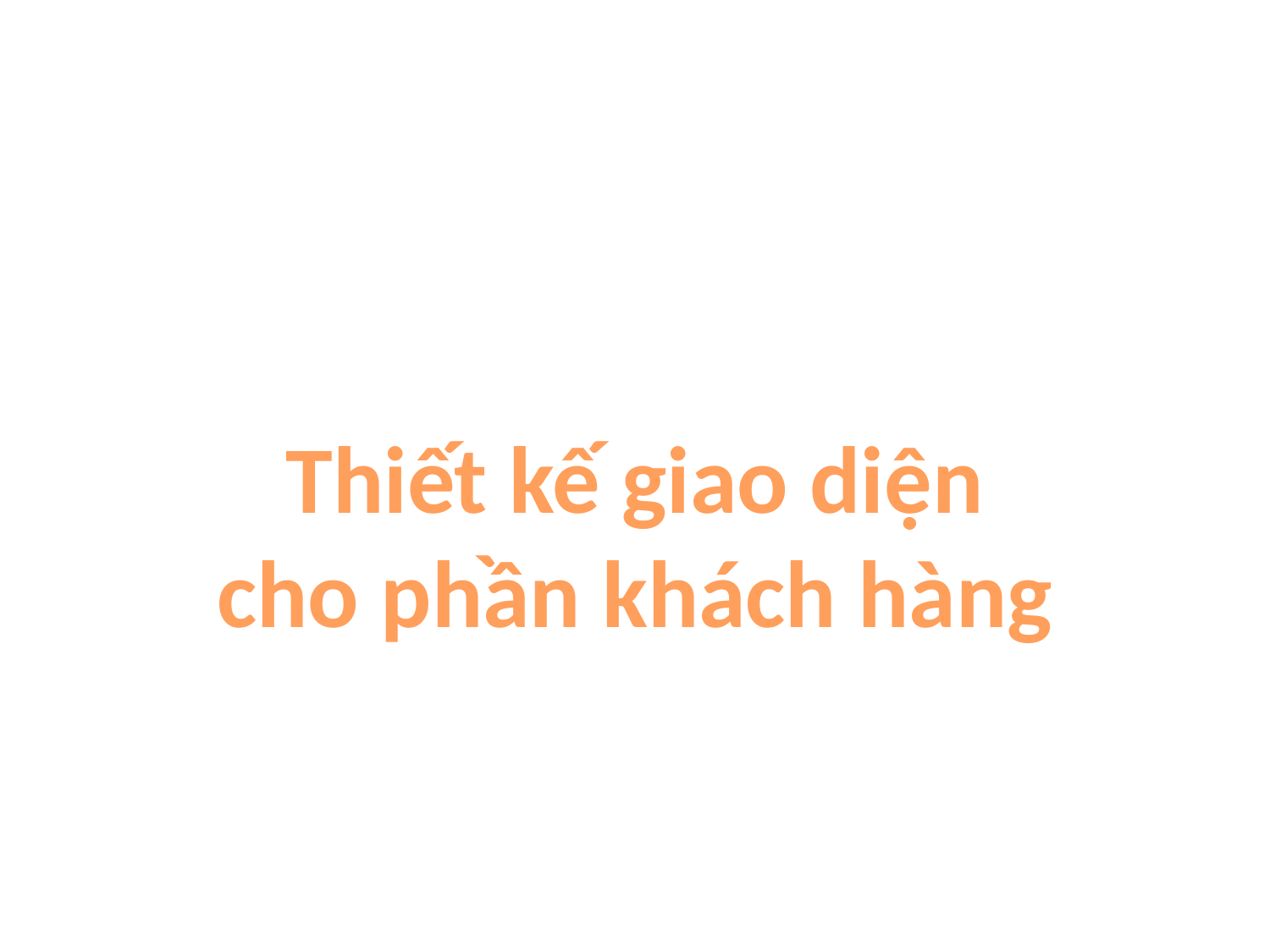

Thiết kế giao diện
cho phần khách hàng